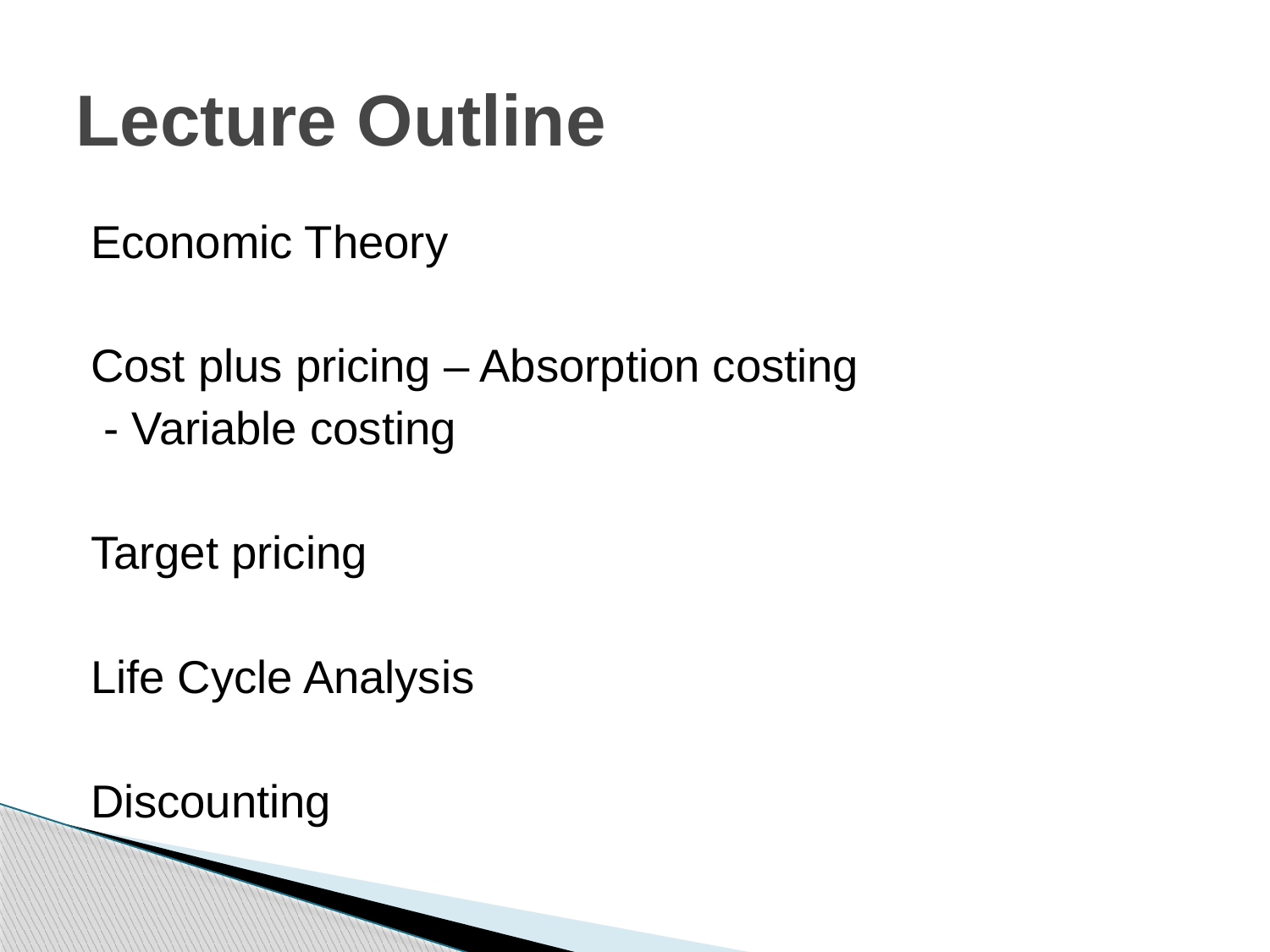

# Lecture Outline
Economic Theory

Cost plus pricing – Absorption costing
			 - Variable costing

Target pricing

Life Cycle Analysis

Discounting